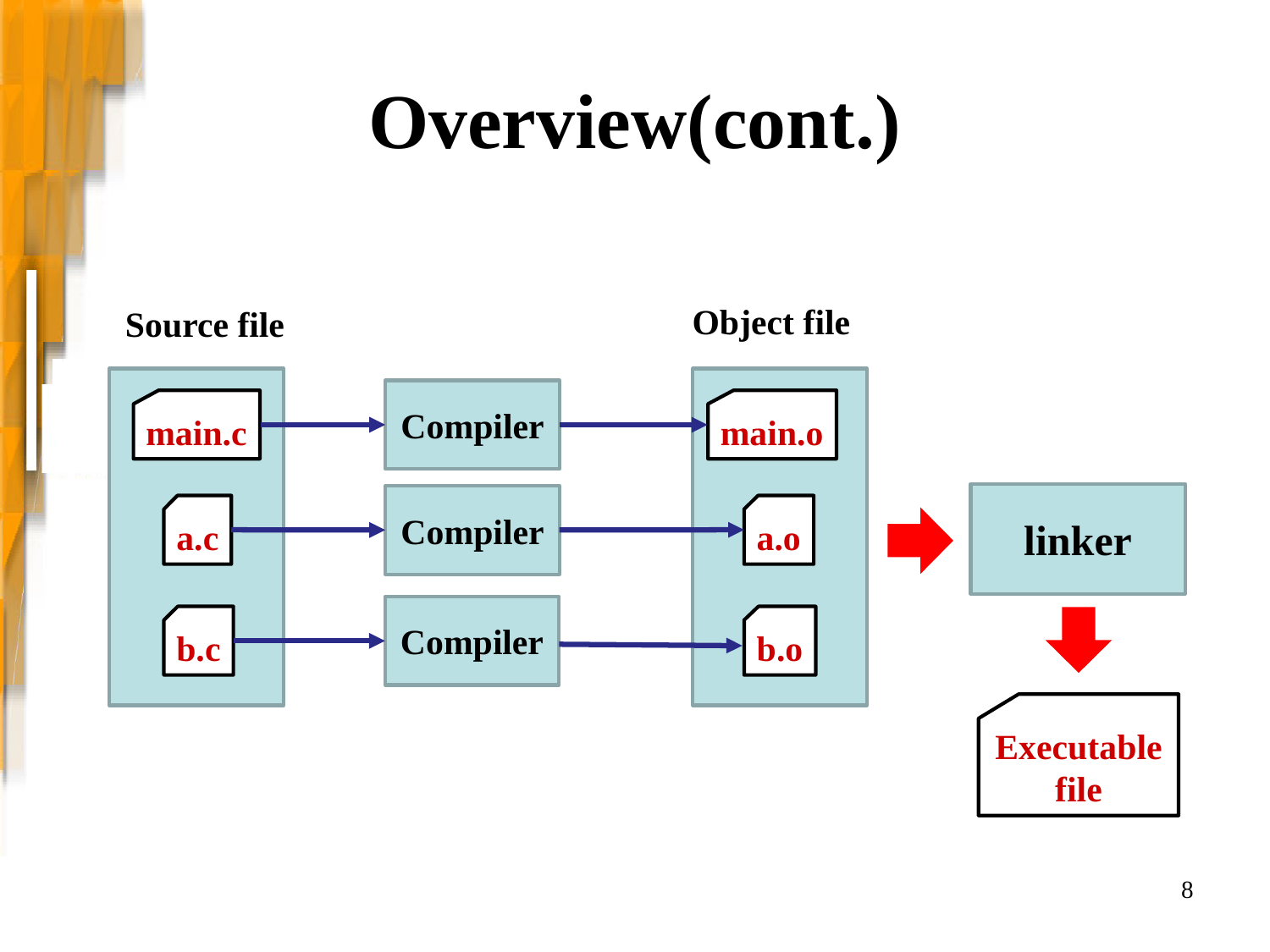

# Overview(cont.)
Object file

Source file

Compiler
main.c
main.o
linker
Compiler
a.c
a.o

Compiler
b.c
b.o

Executable
file
8